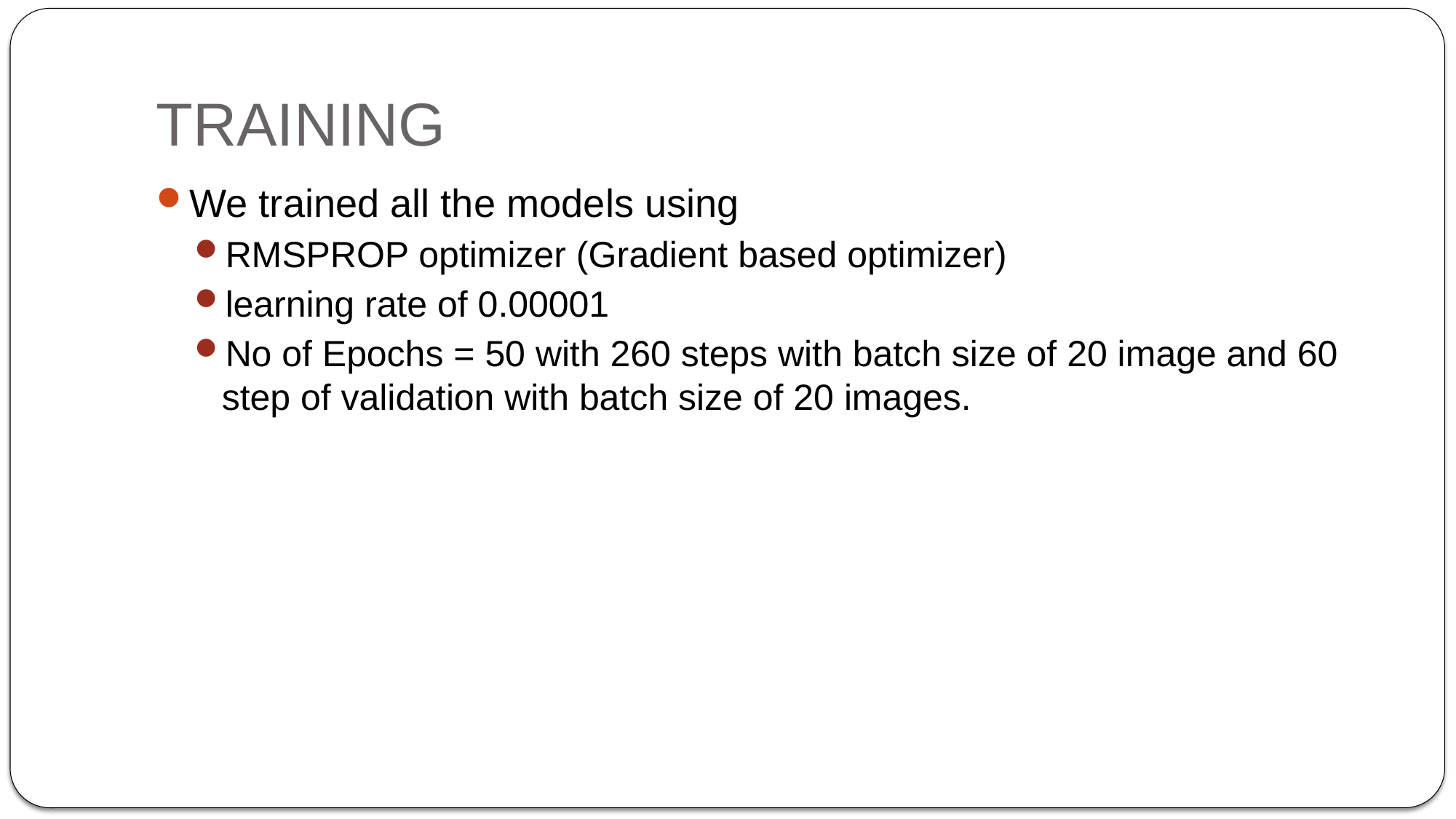

# TRAINING
We trained all the models using
RMSPROP optimizer (Gradient based optimizer)
learning rate of 0.00001
No of Epochs = 50 with 260 steps with batch size of 20 image and 60 step of validation with batch size of 20 images.